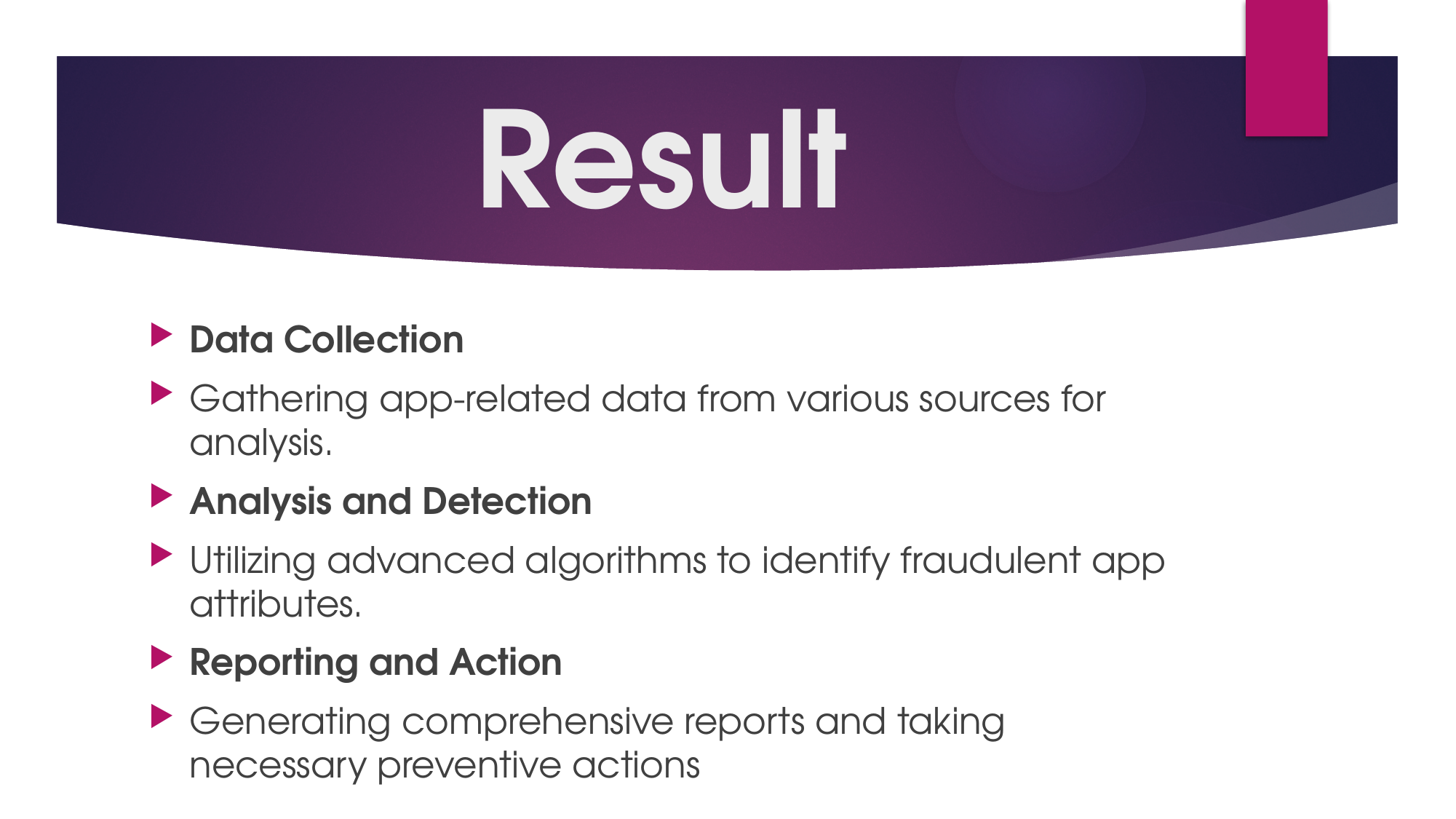

# Result
Data Collection
Gathering app-related data from various sources for analysis.
Analysis and Detection
Utilizing advanced algorithms to identify fraudulent app attributes.
Reporting and Action
Generating comprehensive reports and taking necessary preventive actions